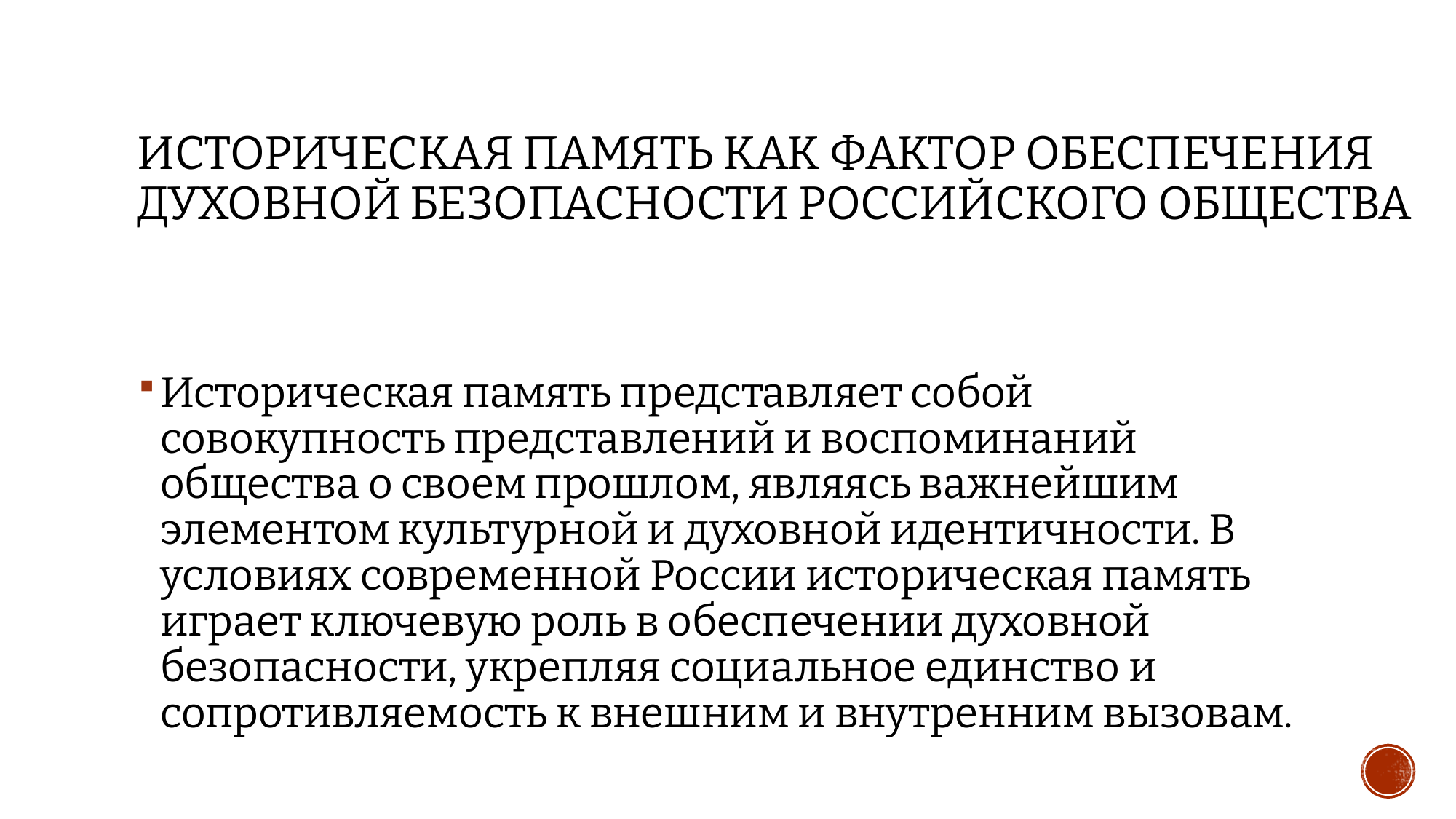

# Историческая память как фактор обеспечения духовной безопасности российского общества
Историческая память представляет собой совокупность представлений и воспоминаний общества о своем прошлом, являясь важнейшим элементом культурной и духовной идентичности. В условиях современной России историческая память играет ключевую роль в обеспечении духовной безопасности, укрепляя социальное единство и сопротивляемость к внешним и внутренним вызовам.